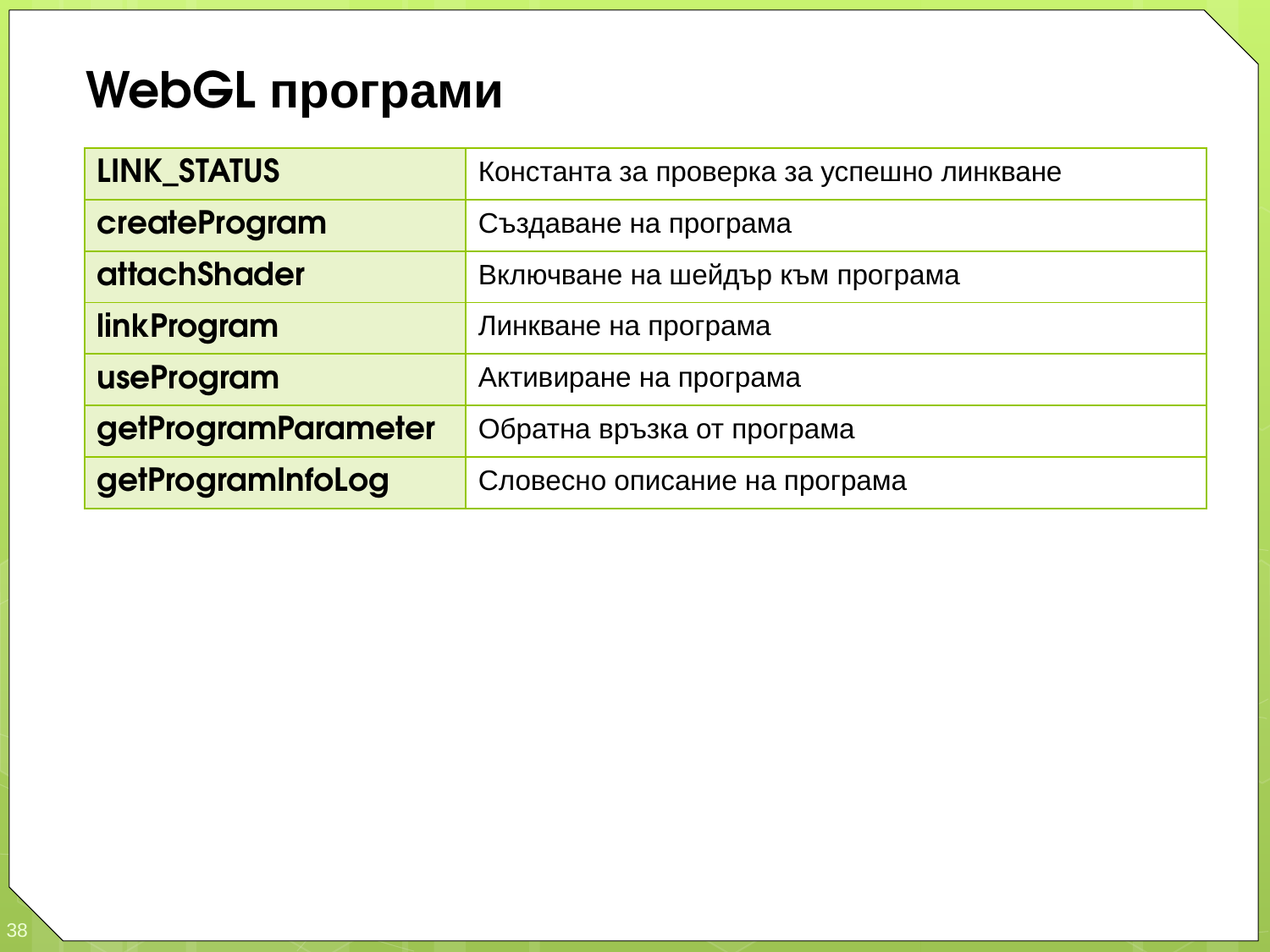

WebGL програми

| LINK\_STATUS | Константа за проверка за успешно линкване |
| --- | --- |
| createProgram | Създаване на програма |
| attachShader | Включване на шейдър към програма |
| linkProgram | Линкване на програма |
| useProgram | Активиране на програма |
| getProgramParameter | Обратна връзка от програма |
| getProgramInfoLog | Словесно описание на програма |